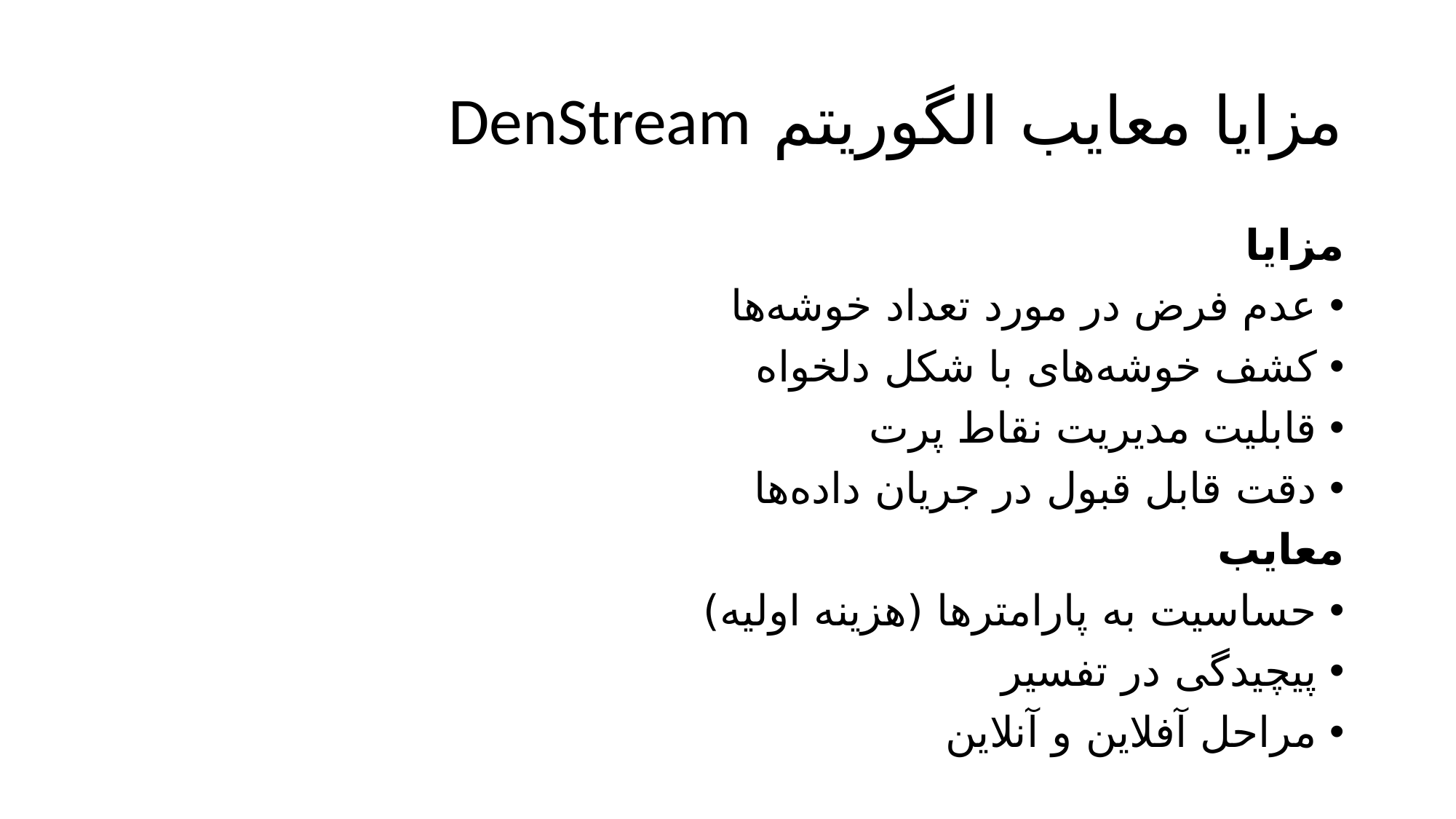

# مزایا معایب الگوریتم DenStream
مزایا
عدم فرض در مورد تعداد خوشه‌ها
کشف خوشه‌های با شکل دلخواه
قابلیت مدیریت نقاط پرت
دقت قابل قبول در جریان داده‌ها
معایب
حساسیت به پارامترها (هزینه اولیه)
پیچیدگی در تفسیر
مراحل آفلاین و آنلاین